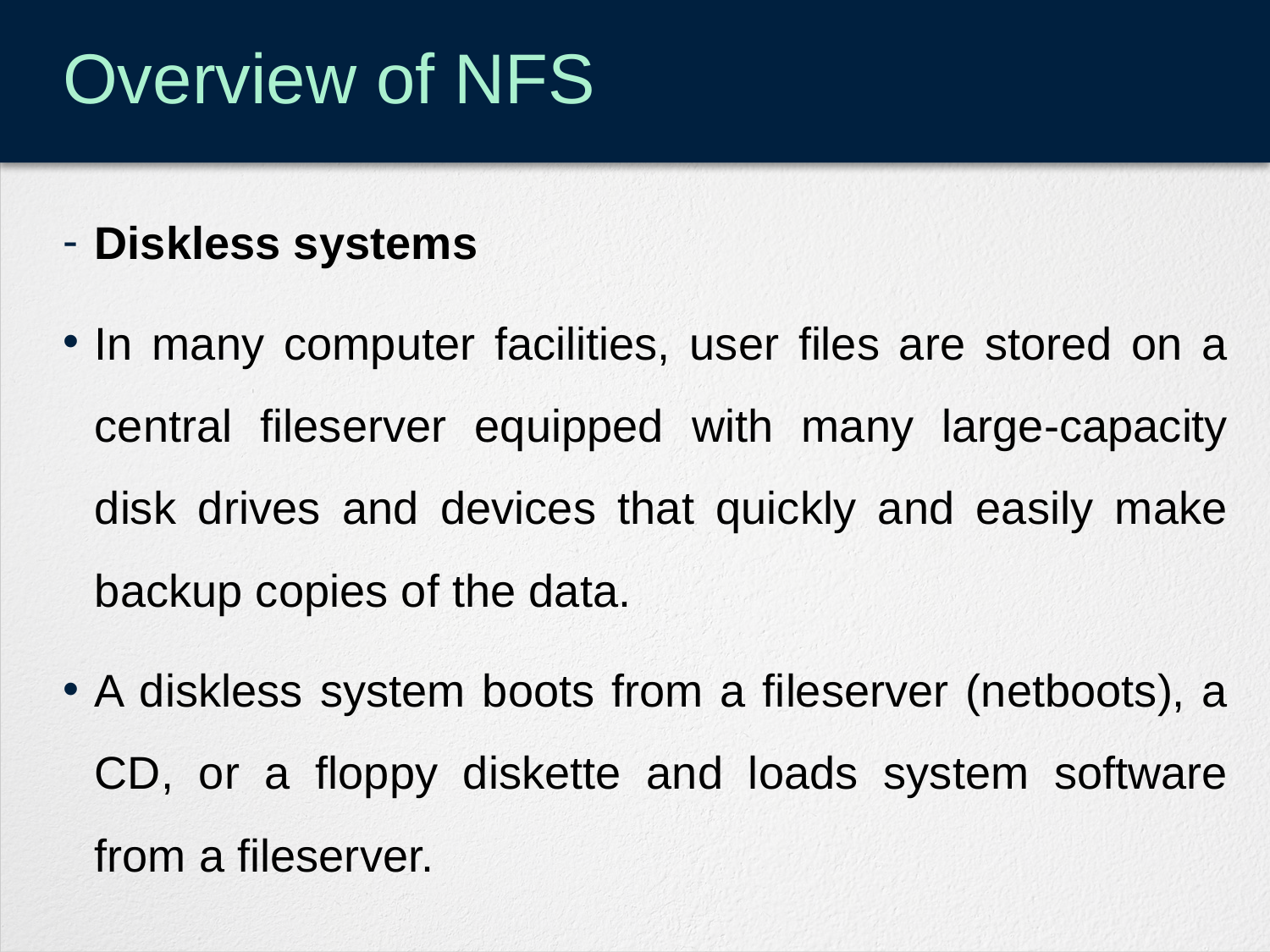

# Overview of NFS
Diskless systems
In many computer facilities, user files are stored on a central fileserver equipped with many large-capacity disk drives and devices that quickly and easily make backup copies of the data.
A diskless system boots from a fileserver (netboots), a CD, or a floppy diskette and loads system software from a fileserver.